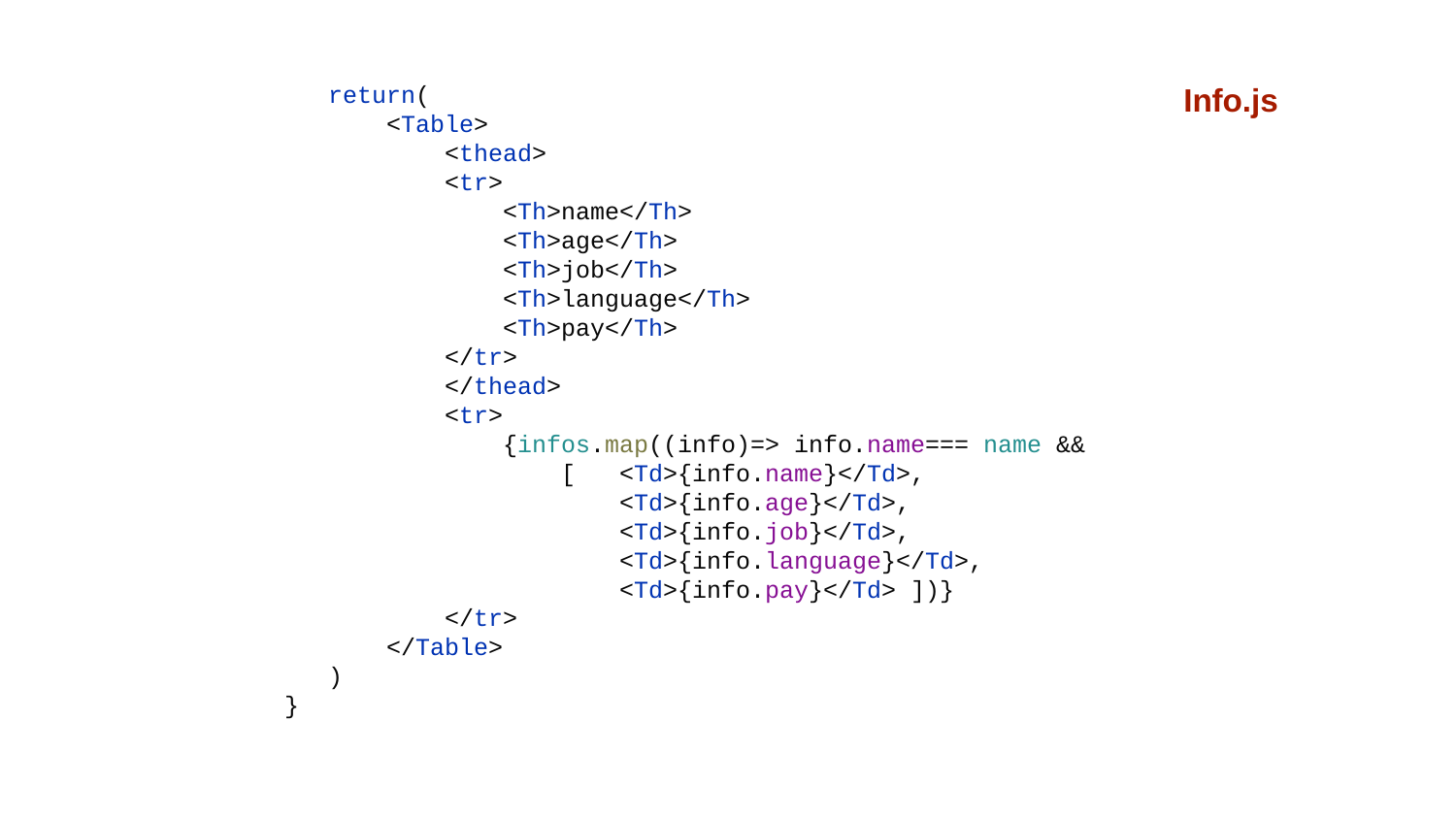

Info.js
   return(
       <Table>
           <thead>
           <tr>
               <Th>name</Th>
               <Th>age</Th>
               <Th>job</Th>
               <Th>language</Th>
               <Th>pay</Th>
           </tr>
           </thead>
           <tr>
               {infos.map((info)=> info.name=== name &&
                   [   <Td>{info.name}</Td>,
                       <Td>{info.age}</Td>,
                       <Td>{info.job}</Td>,
                       <Td>{info.language}</Td>,
                       <Td>{info.pay}</Td> ])}
           </tr>
       </Table>
   )
}